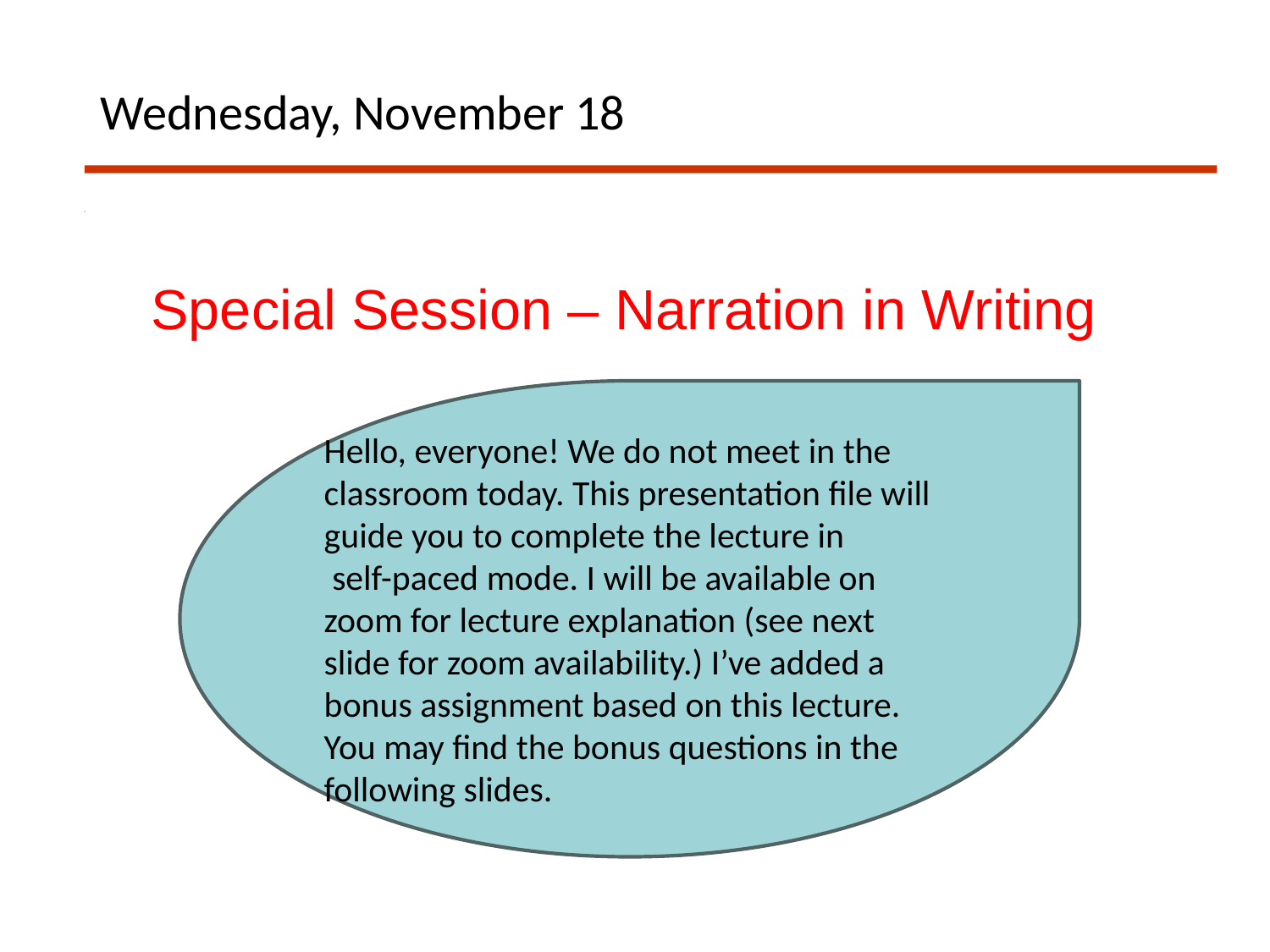

Wednesday, November 18
# Special Session – Narration in Writing
Hello, everyone! We do not meet in the classroom today. This presentation file will guide you to complete the lecture in
 self-paced mode. I will be available on zoom for lecture explanation (see next slide for zoom availability.) I’ve added a bonus assignment based on this lecture. You may find the bonus questions in the following slides.